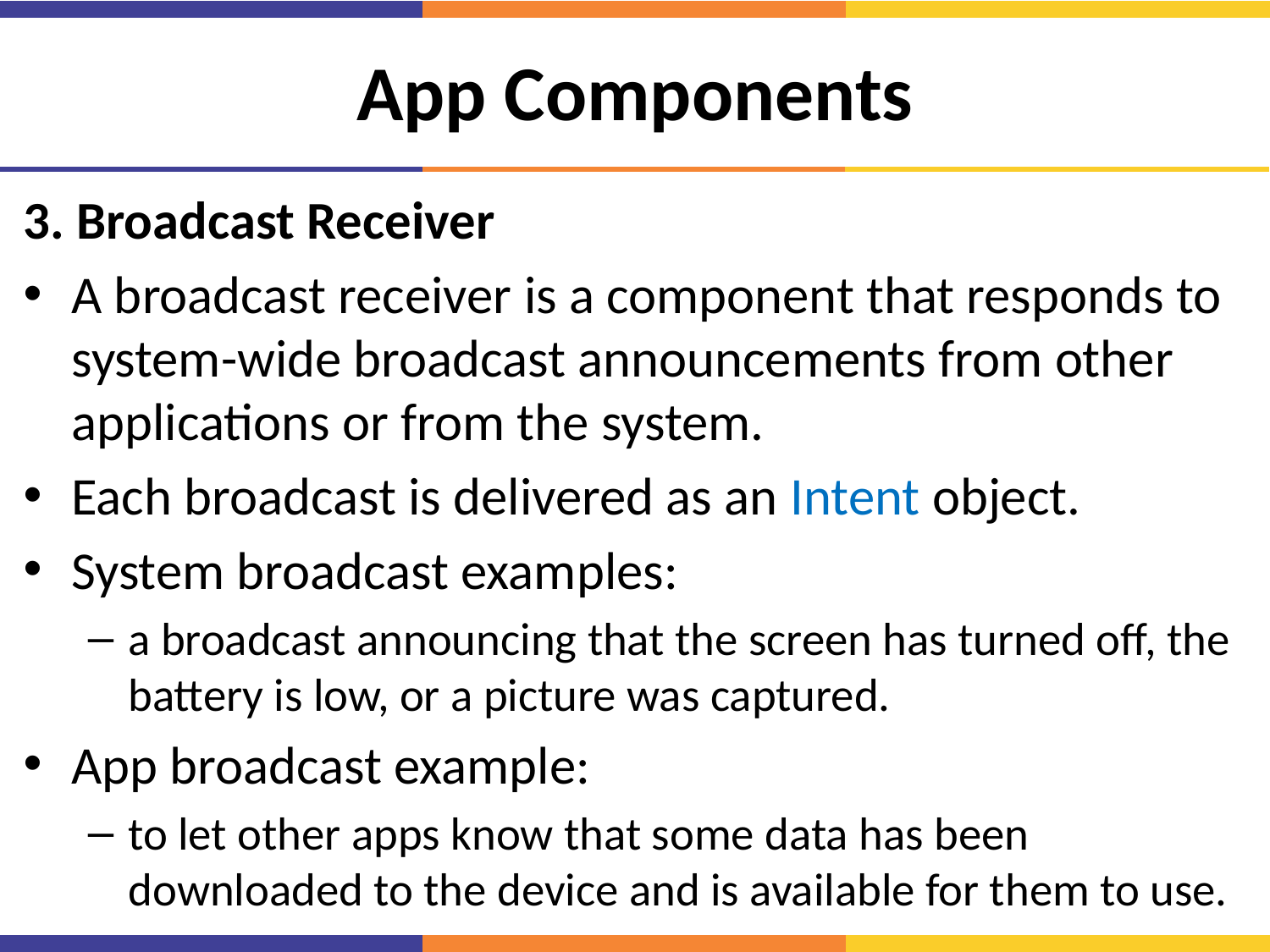

# App Components
3. Broadcast Receiver
A broadcast receiver is a component that responds to system-wide broadcast announcements from other applications or from the system.
Each broadcast is delivered as an Intent object.
System broadcast examples:
a broadcast announcing that the screen has turned off, the battery is low, or a picture was captured.
App broadcast example:
to let other apps know that some data has been downloaded to the device and is available for them to use.